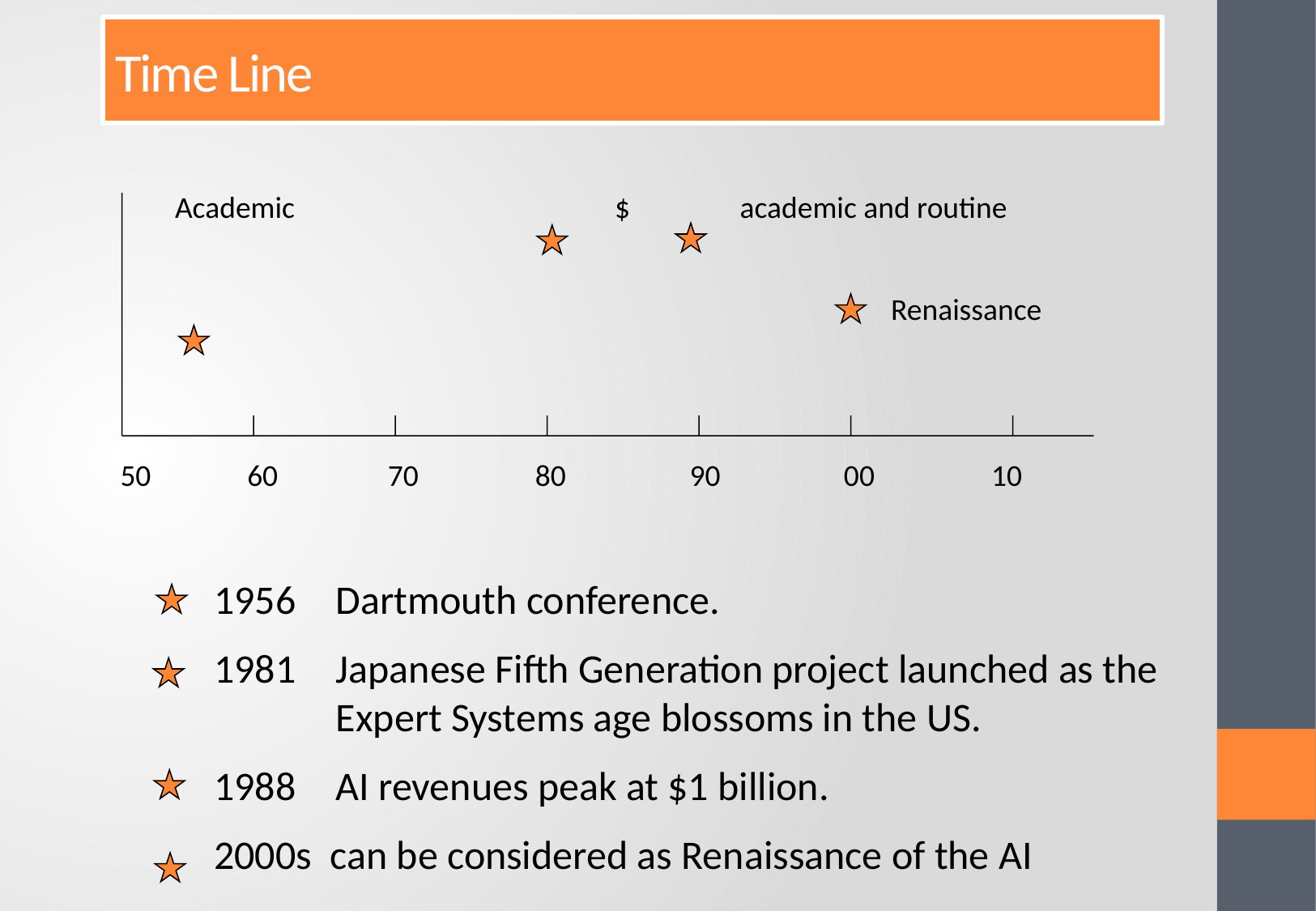

Time Line
Academic   	  	           $                academic and routine

Renaissance

    50              60                70                 80                  90                  00                 10
	1956	Dartmouth conference.
	1981	Japanese Fifth Generation project launched as the
 		Expert Systems age blossoms in the US.
	1988	AI revenues peak at $1 billion.
	2000s  can be considered as Renaissance of the AI